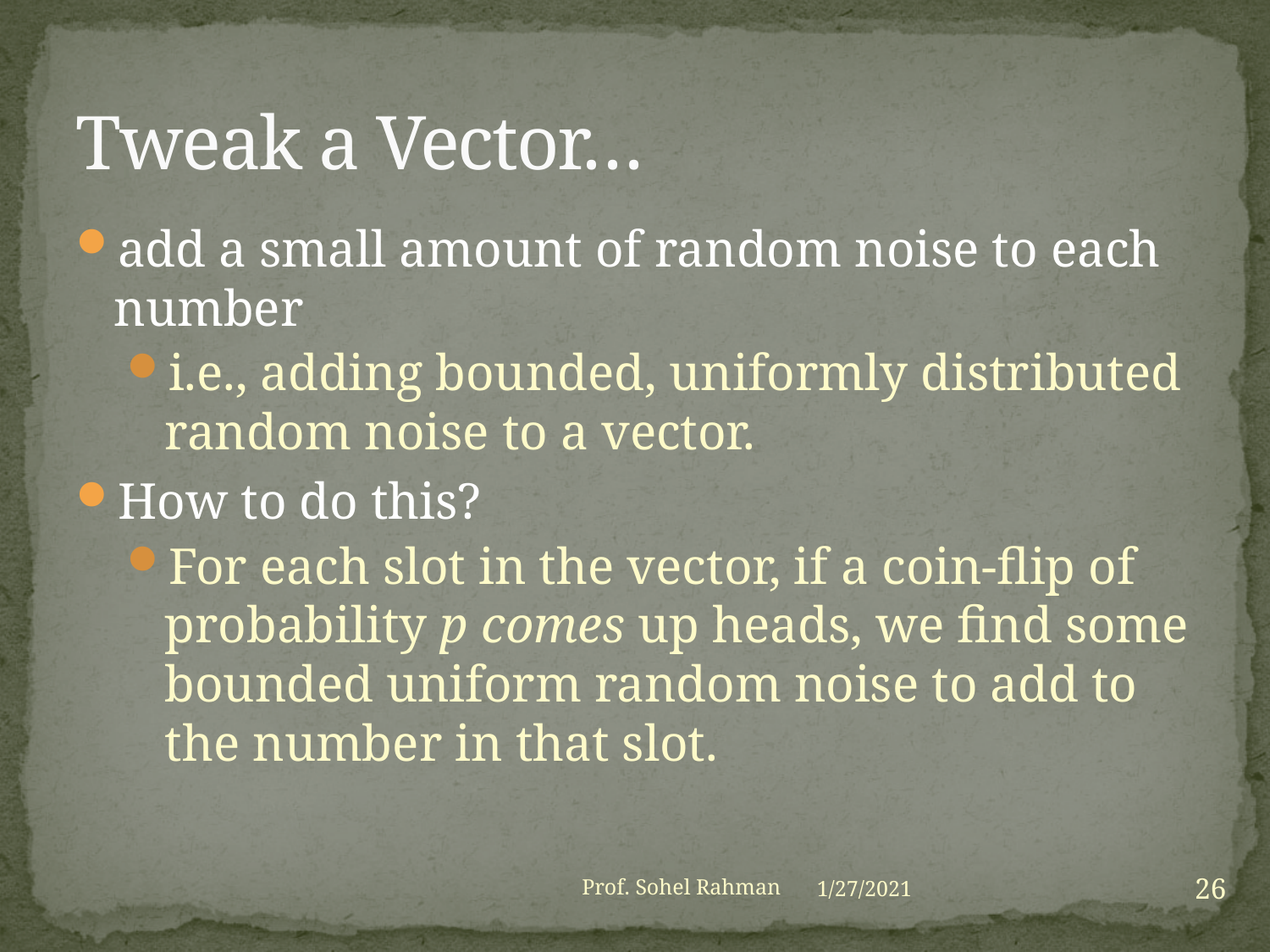

# Tweak a Vector…
add a small amount of random noise to each number
i.e., adding bounded, uniformly distributed random noise to a vector.
How to do this?
For each slot in the vector, if a coin-flip of probability p comes up heads, we find some bounded uniform random noise to add to the number in that slot.
26
Prof. Sohel Rahman
1/27/2021